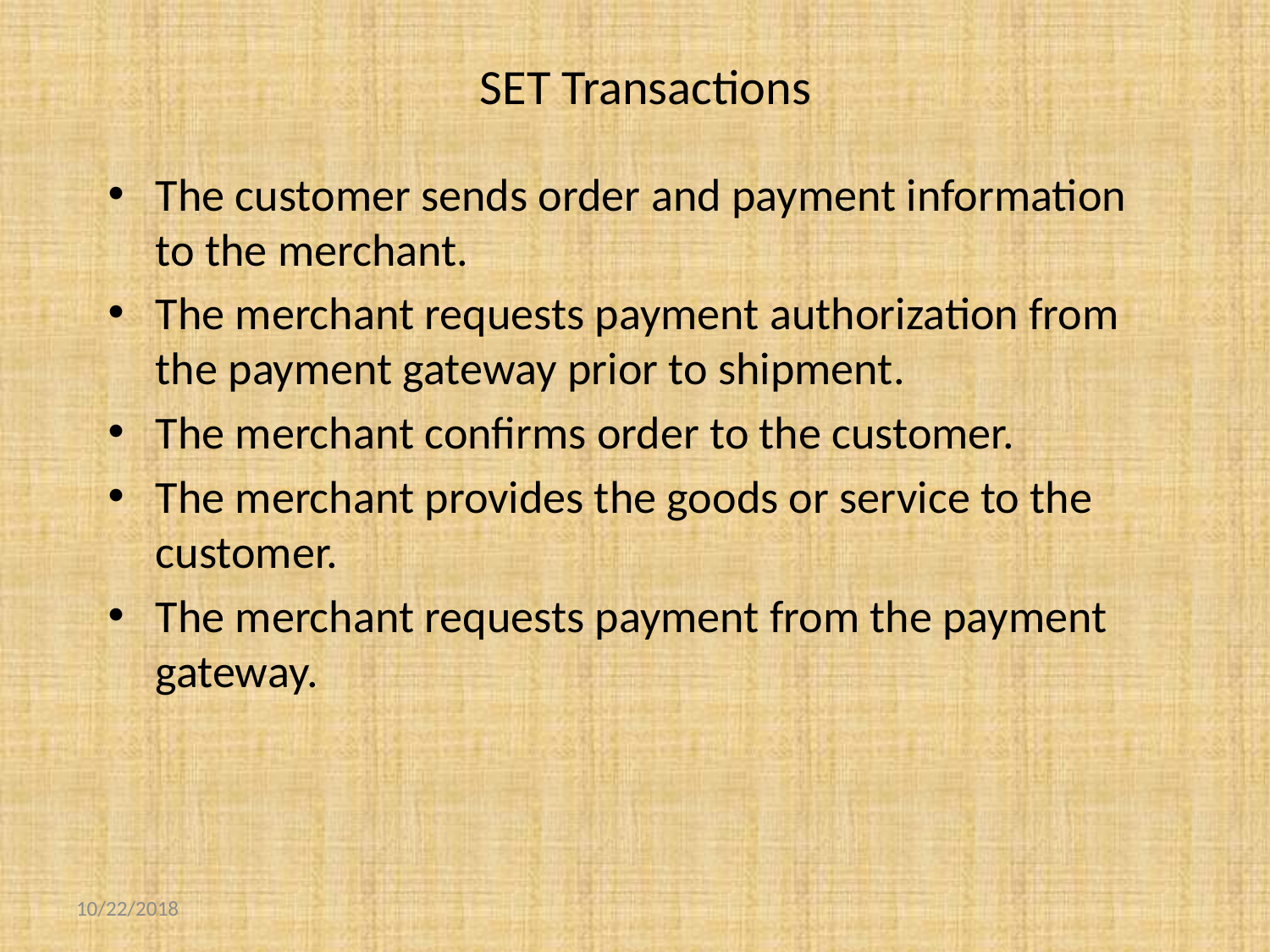

# SET Transactions
The customer sends order and payment information to the merchant.
The merchant requests payment authorization from the payment gateway prior to shipment.
The merchant confirms order to the customer.
The merchant provides the goods or service to the customer.
The merchant requests payment from the payment gateway.
10/22/2018